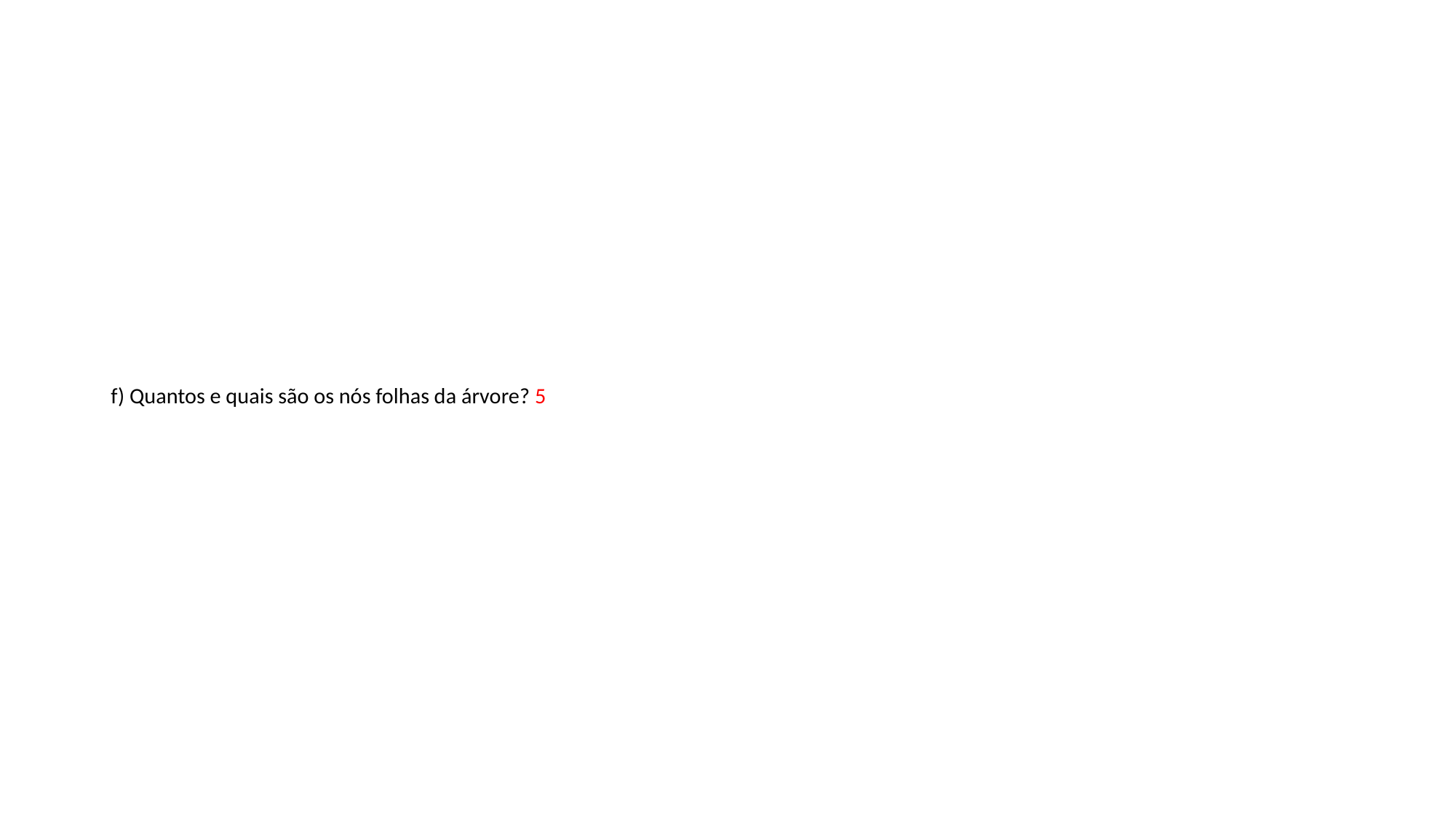

# f) Quantos e quais são os nós folhas da árvore? 5